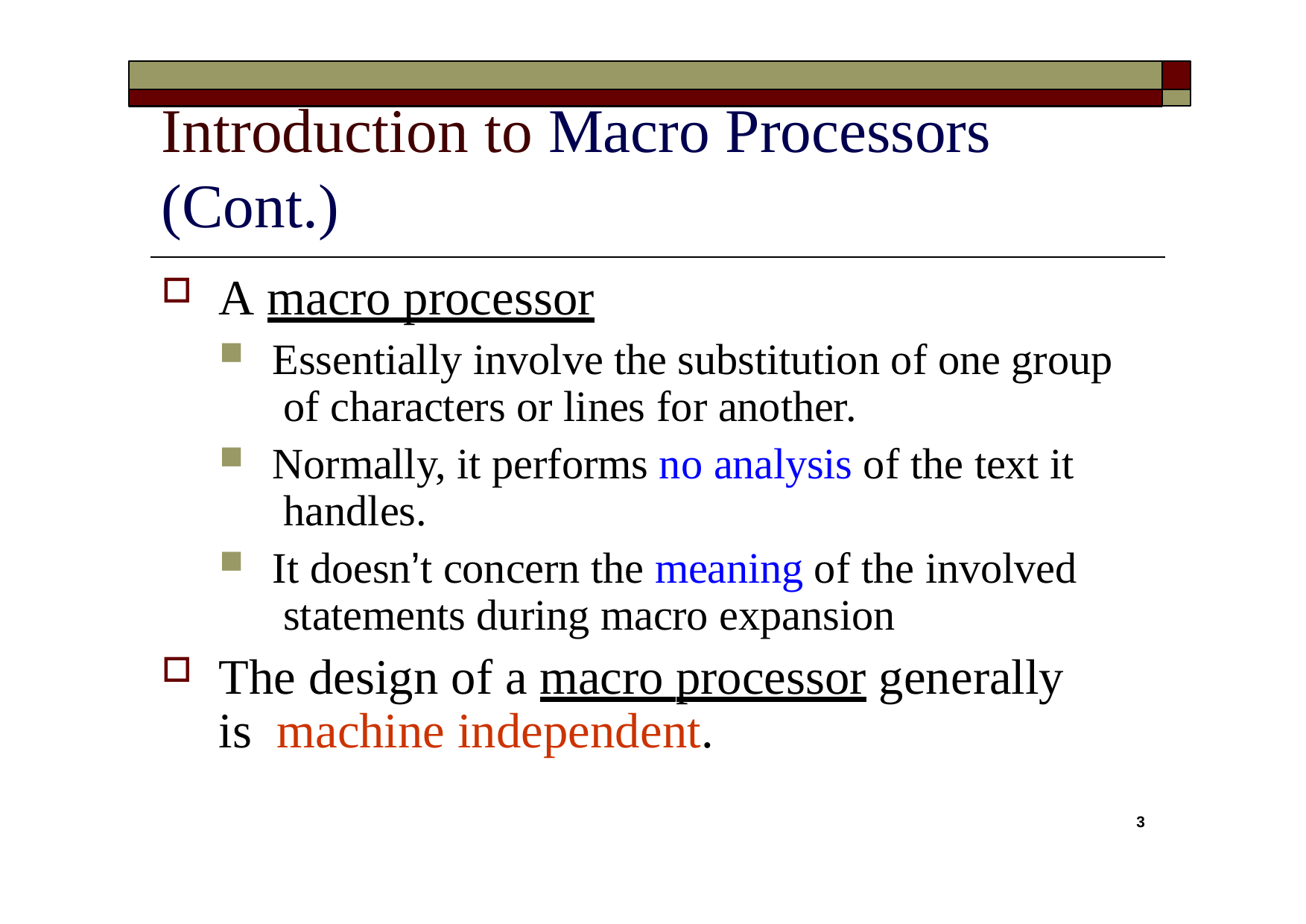

# Introduction to Macro Processors  (Cont.)
A macro processor
Essentially involve the substitution of one group  of characters or lines for another.
Normally, it performs no analysis of the text it  handles.
It doesn’t concern the meaning of the involved  statements during macro expansion
The design of a macro processor generally is  machine independent.
3